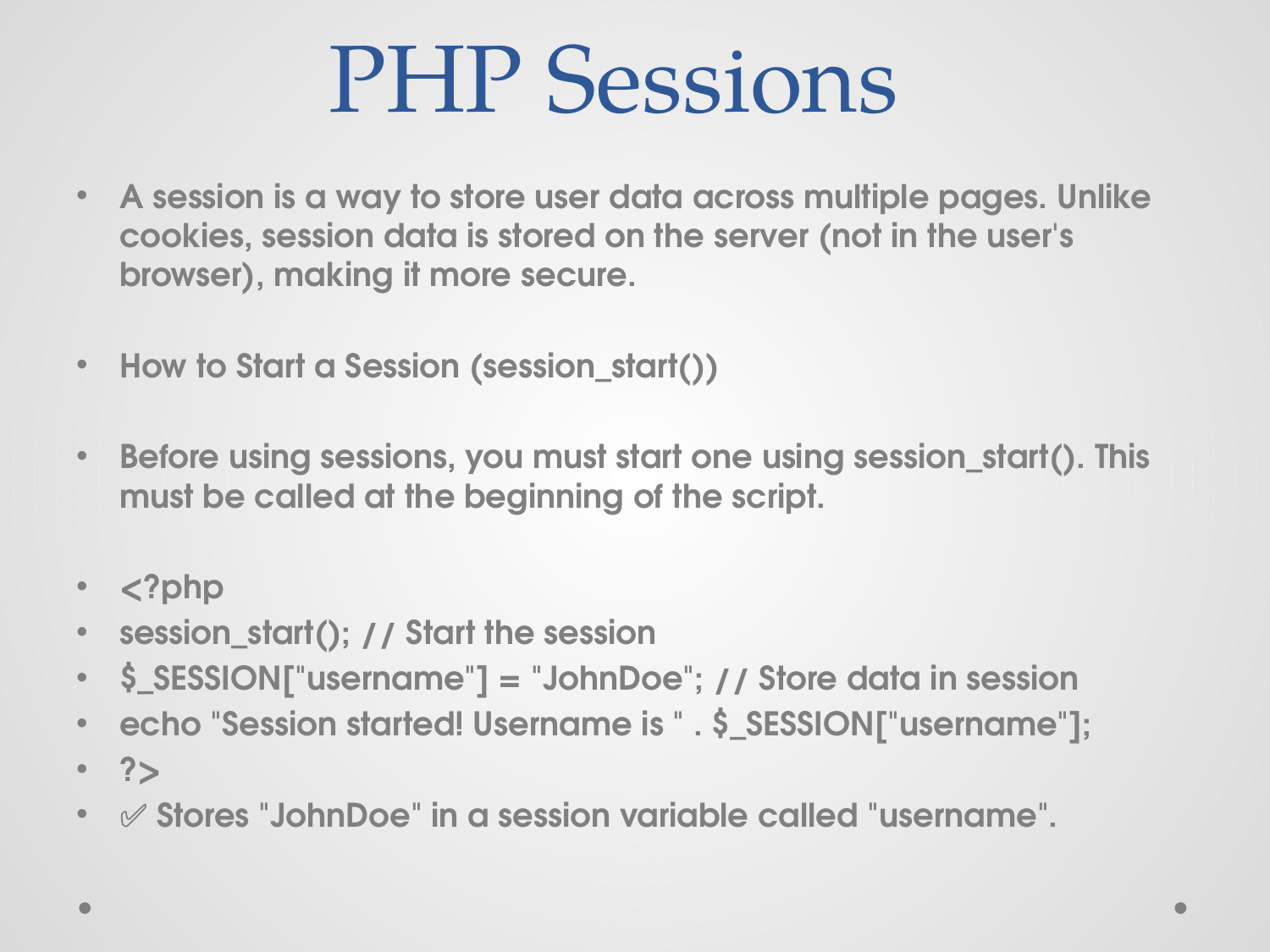

# PHP Sessions
A session is a way to store user data across multiple pages. Unlike cookies, session data is stored on the server (not in the user's browser), making it more secure.

How to Start a Session (session_start())

Before using sessions, you must start one using session_start(). This must be called at the beginning of the script.

<?php
session_start(); // Start the session
$_SESSION["username"] = "JohnDoe"; // Store data in session
echo "Session started! Username is " . $_SESSION["username"];
?>
✅ Stores "JohnDoe" in a session variable called "username".